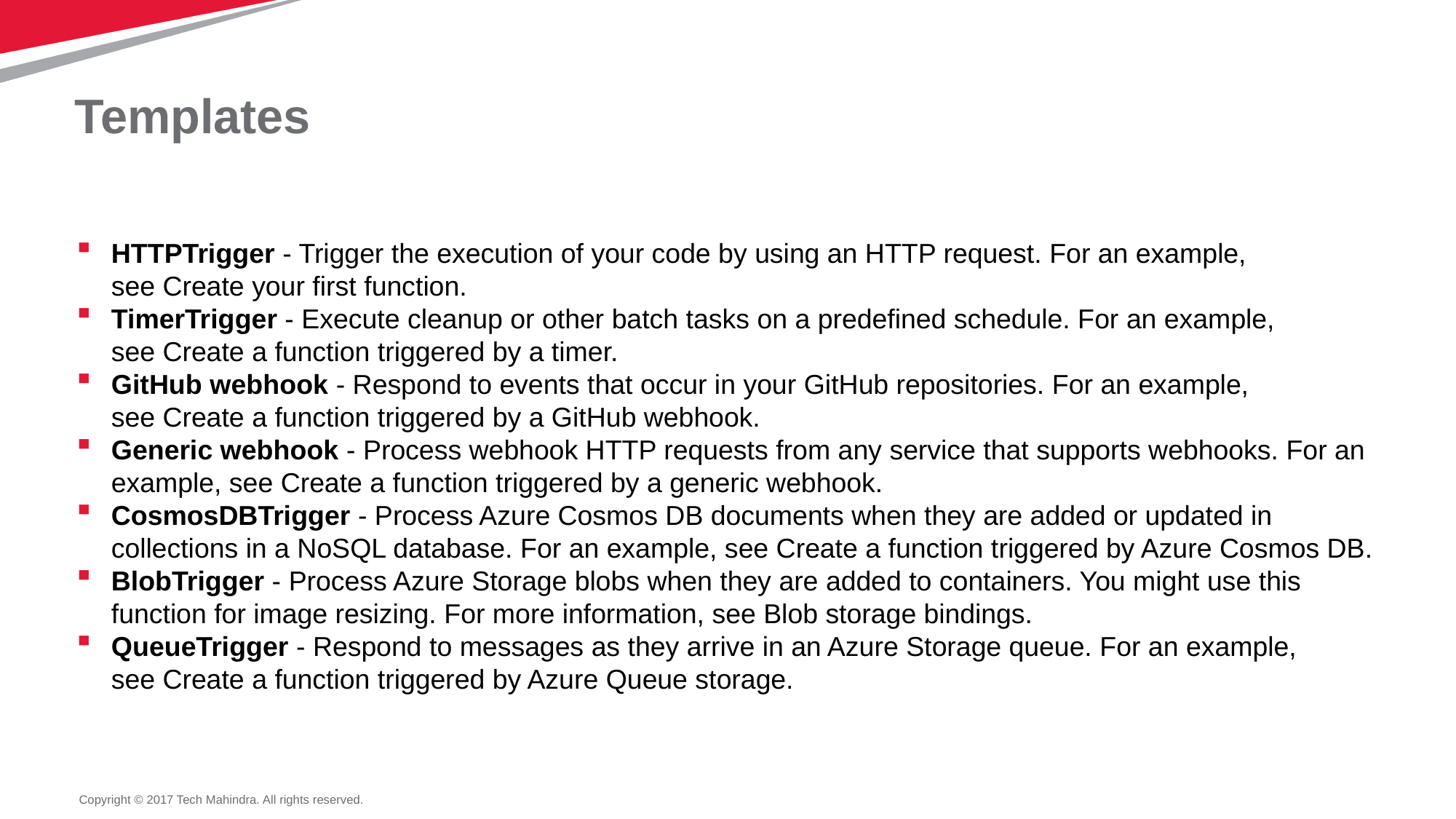

# Templates
HTTPTrigger - Trigger the execution of your code by using an HTTP request. For an example, see Create your first function.
TimerTrigger - Execute cleanup or other batch tasks on a predefined schedule. For an example, see Create a function triggered by a timer.
GitHub webhook - Respond to events that occur in your GitHub repositories. For an example, see Create a function triggered by a GitHub webhook.
Generic webhook - Process webhook HTTP requests from any service that supports webhooks. For an example, see Create a function triggered by a generic webhook.
CosmosDBTrigger - Process Azure Cosmos DB documents when they are added or updated in collections in a NoSQL database. For an example, see Create a function triggered by Azure Cosmos DB.
BlobTrigger - Process Azure Storage blobs when they are added to containers. You might use this function for image resizing. For more information, see Blob storage bindings.
QueueTrigger - Respond to messages as they arrive in an Azure Storage queue. For an example, see Create a function triggered by Azure Queue storage.